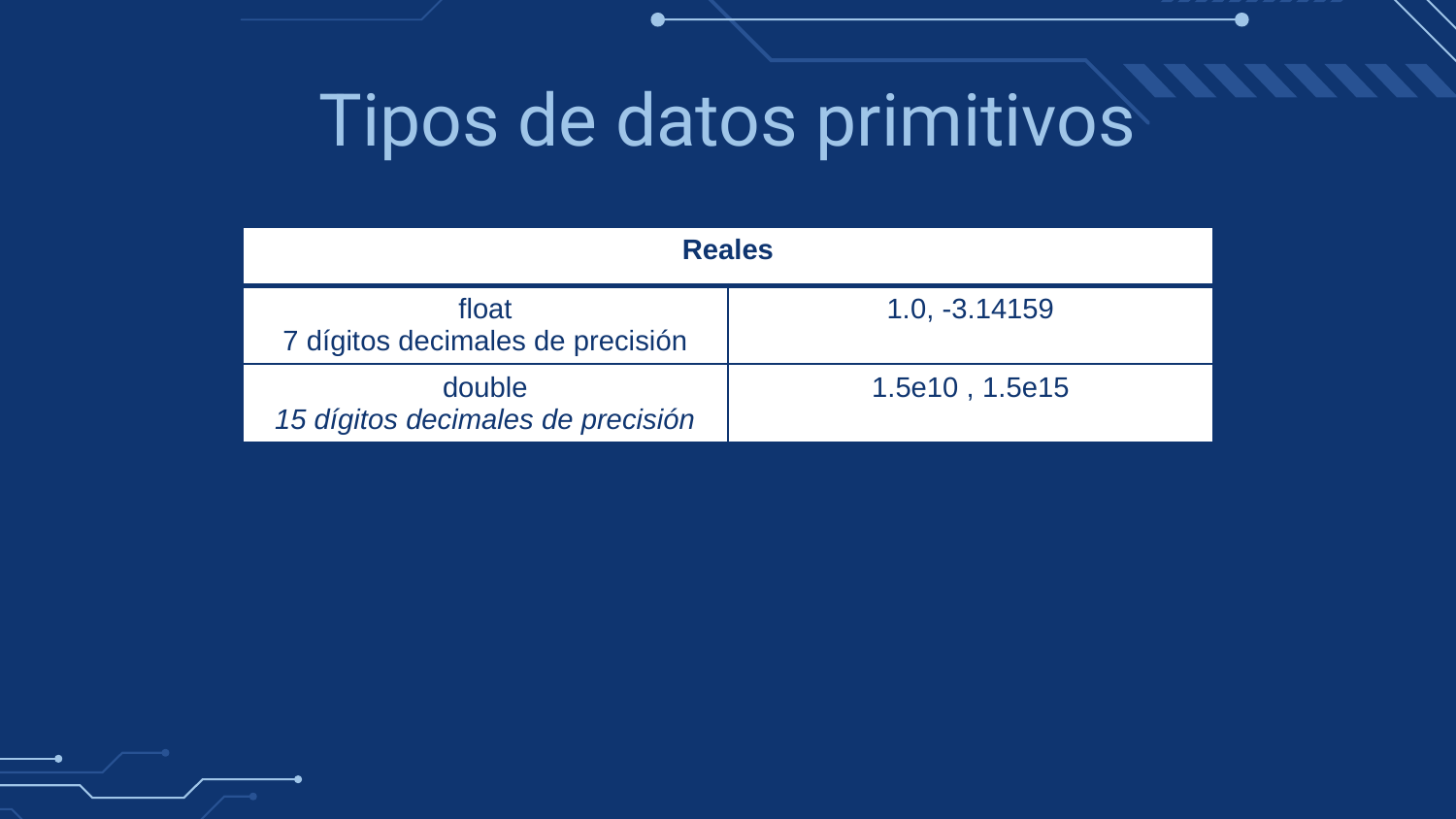

# Tipos de datos primitivos
| Reales |  |
| --- | --- |
| float 7 dígitos decimales de precisión | 1.0, -3.14159 |
| double 15 dígitos decimales de precisión | 1.5e10 , 1.5e15 |